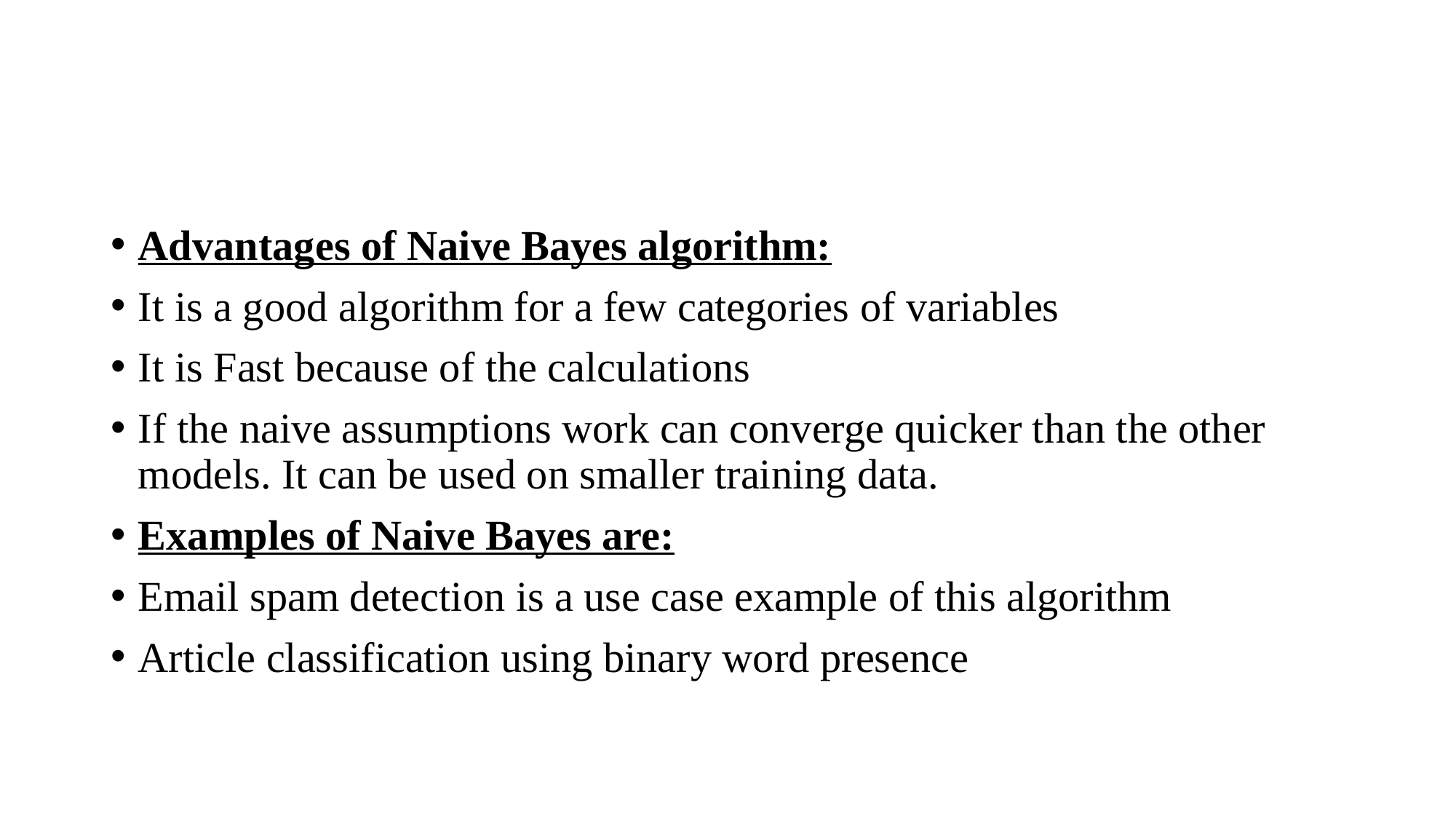

#
Advantages of Naive Bayes algorithm:
It is a good algorithm for a few categories of variables
It is Fast because of the calculations
If the naive assumptions work can converge quicker than the other models. It can be used on smaller training data.
Examples of Naive Bayes are:
Email spam detection is a use case example of this algorithm
Article classification using binary word presence